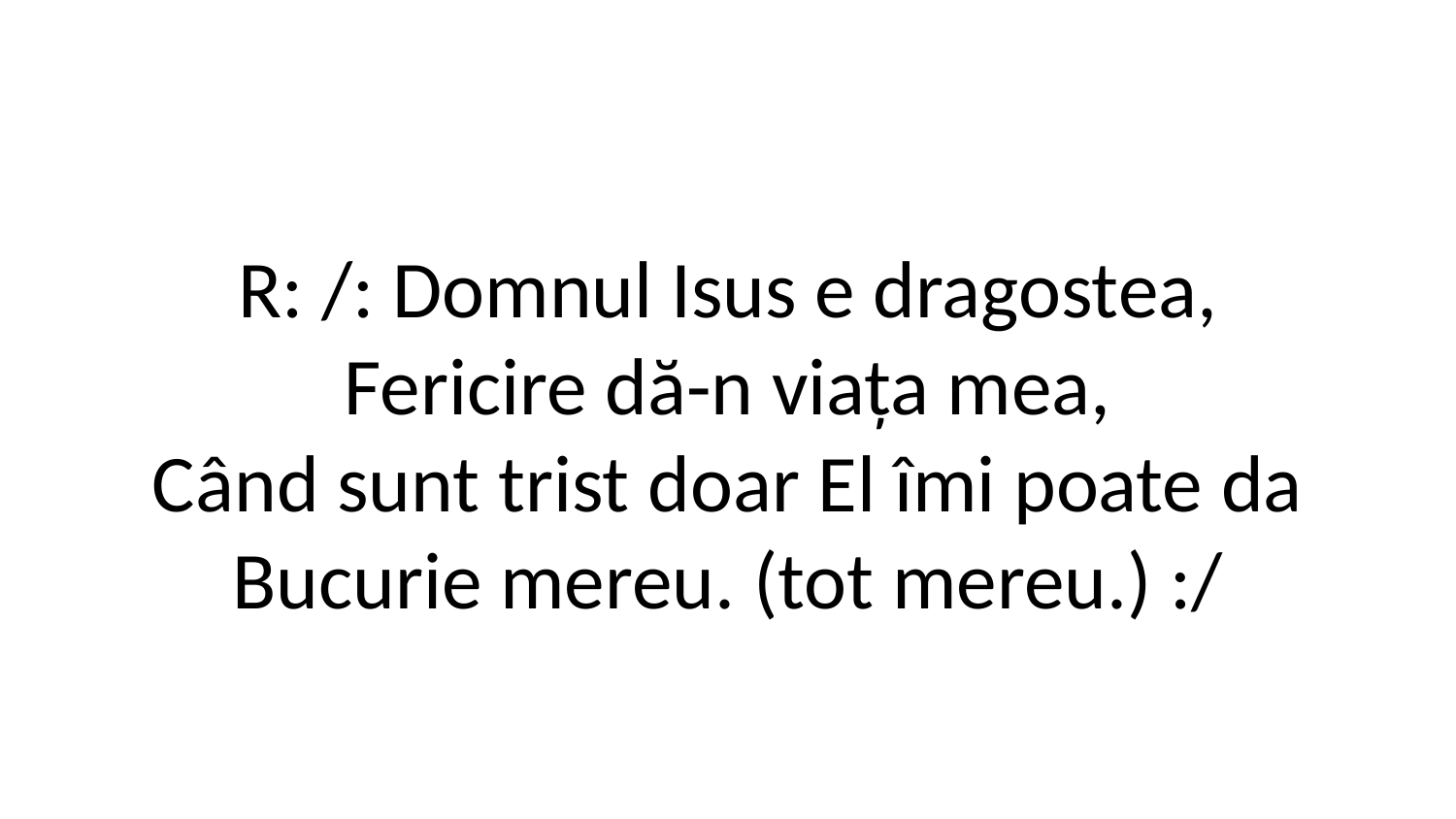

R: /: Domnul Isus e dragostea,
Fericire dă-n viața mea,
Când sunt trist doar El îmi poate da
Bucurie mereu. (tot mereu.) :/